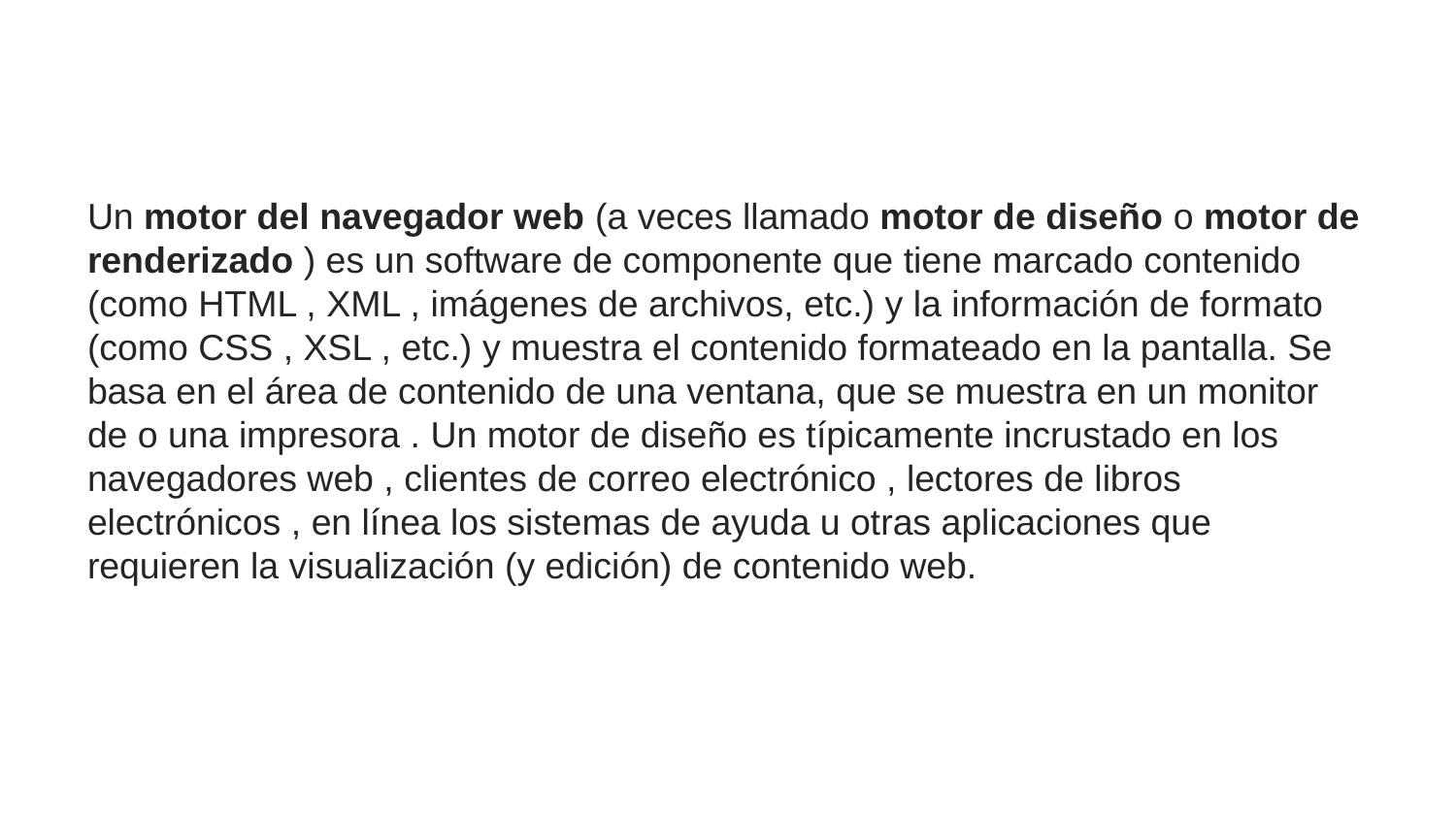

Un motor del navegador web (a veces llamado motor de diseño o motor de renderizado ) es un software de componente que tiene marcado contenido (como HTML , XML , imágenes de archivos, etc.) y la información de formato (como CSS , XSL , etc.) y muestra el contenido formateado en la pantalla. Se basa en el área de contenido de una ventana, que se muestra en un monitor de o una impresora . Un motor de diseño es típicamente incrustado en los navegadores web , clientes de correo electrónico , lectores de libros electrónicos , en línea los sistemas de ayuda u otras aplicaciones que requieren la visualización (y edición) de contenido web.